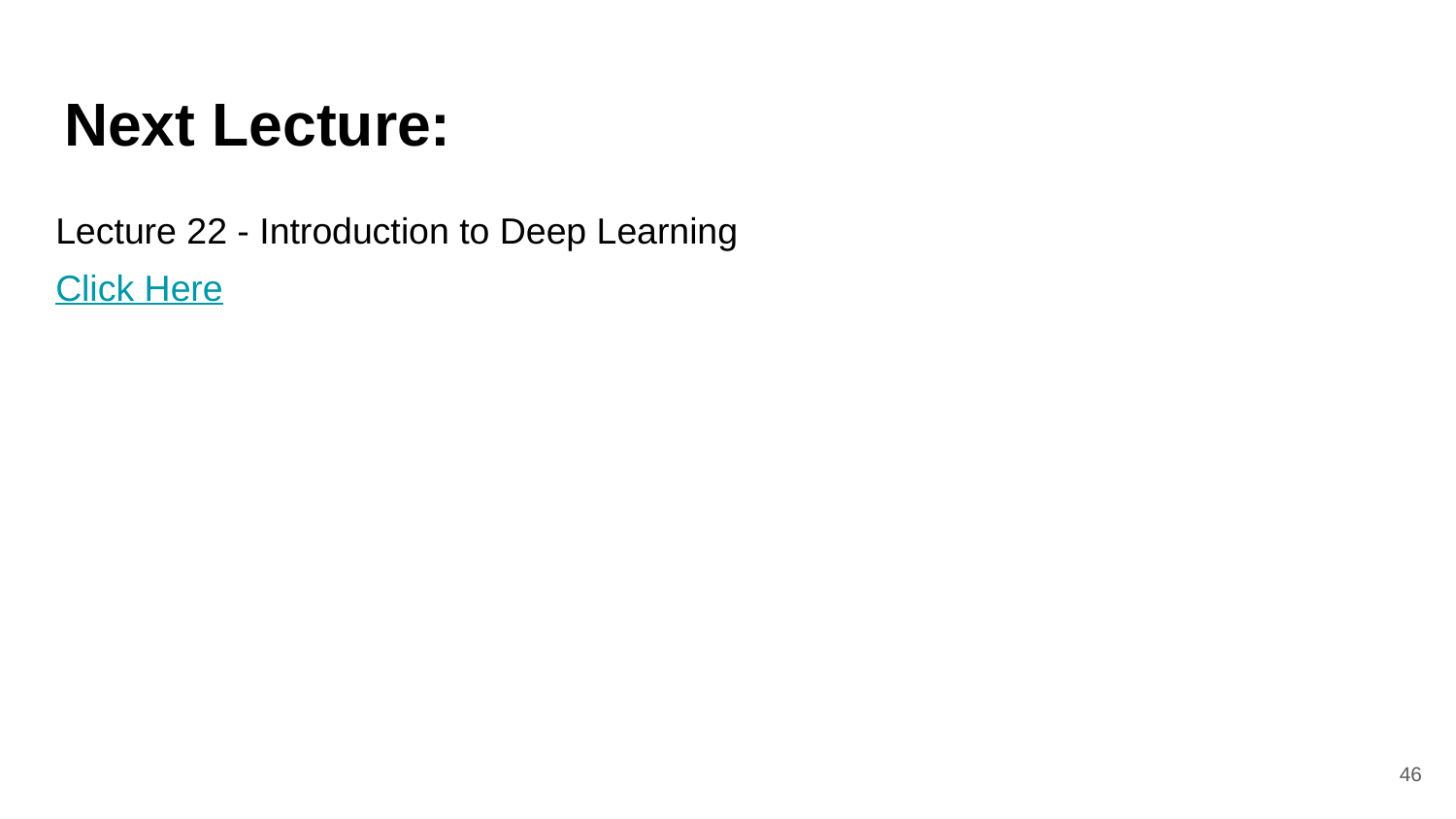

# Next Lecture:
Lecture 22 - Introduction to Deep Learning
Click Here
46